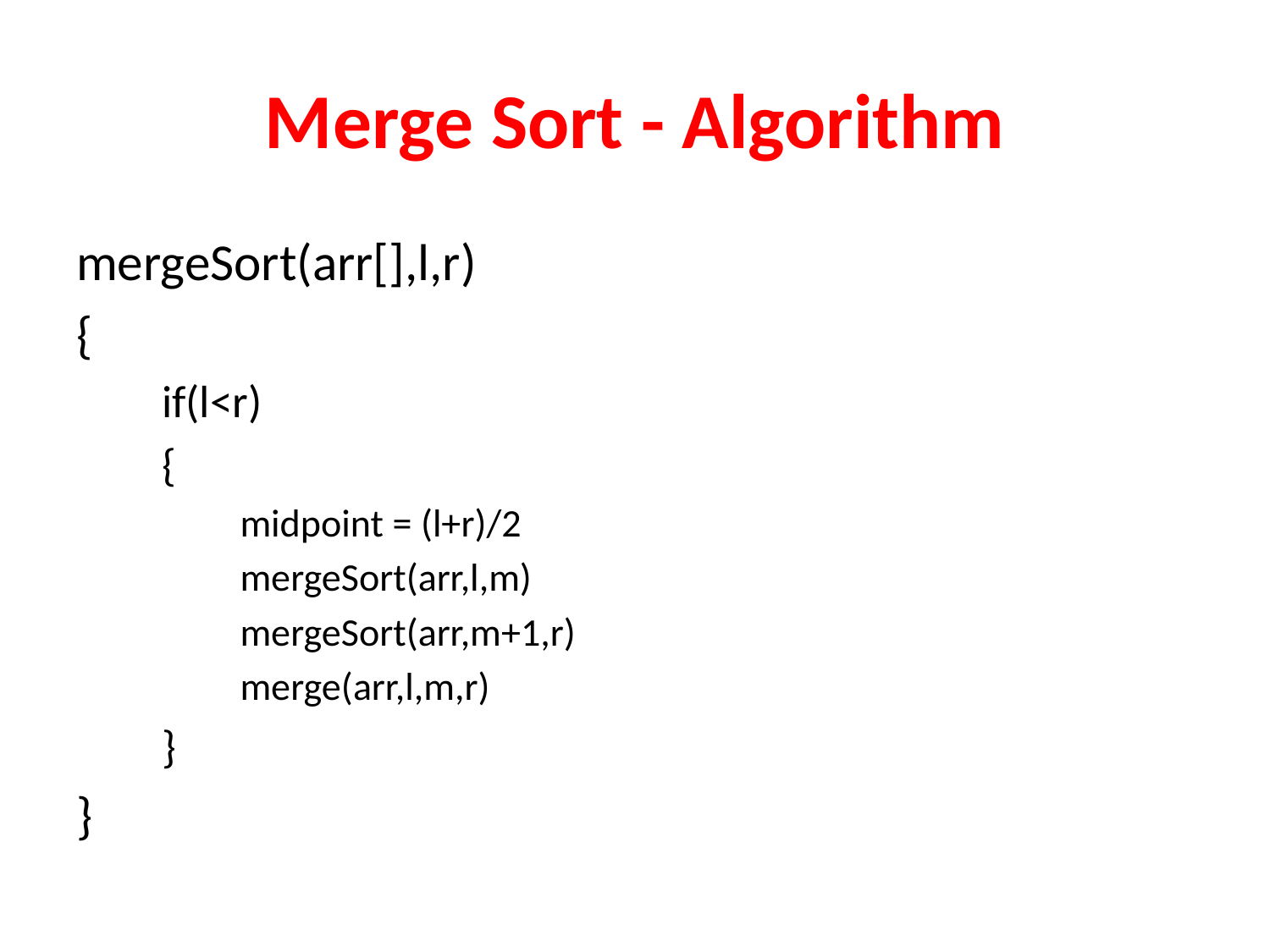

# Merge Sort - Algorithm
mergeSort(arr[],l,r)
{
   if(l<r)
   {
      midpoint = (l+r)/2
      mergeSort(arr,l,m)
      mergeSort(arr,m+1,r)
      merge(arr,l,m,r)
   }
}